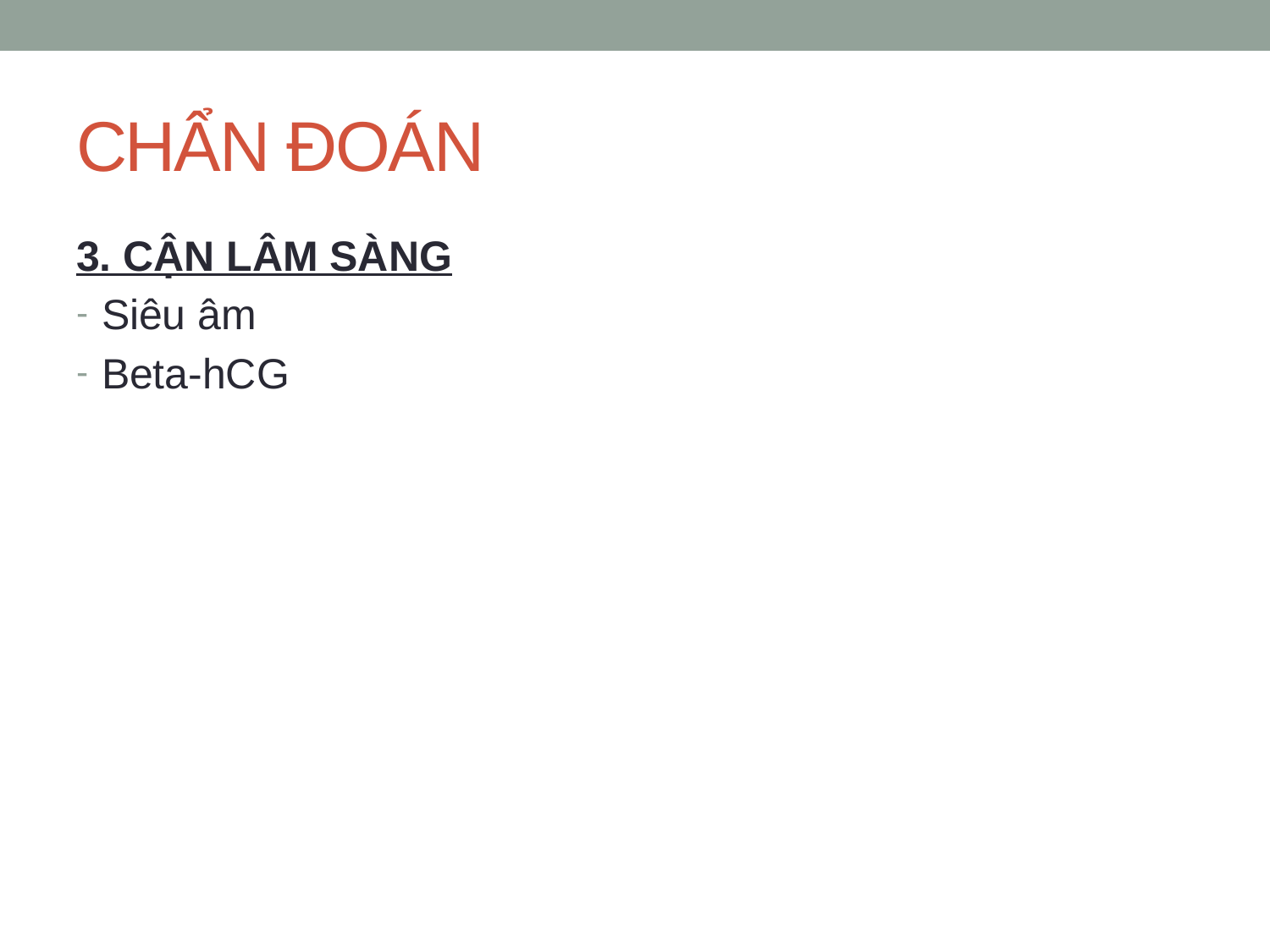

# CHẨN ĐOÁN
3. CẬN LÂM SÀNG
Siêu âm
Beta-hCG